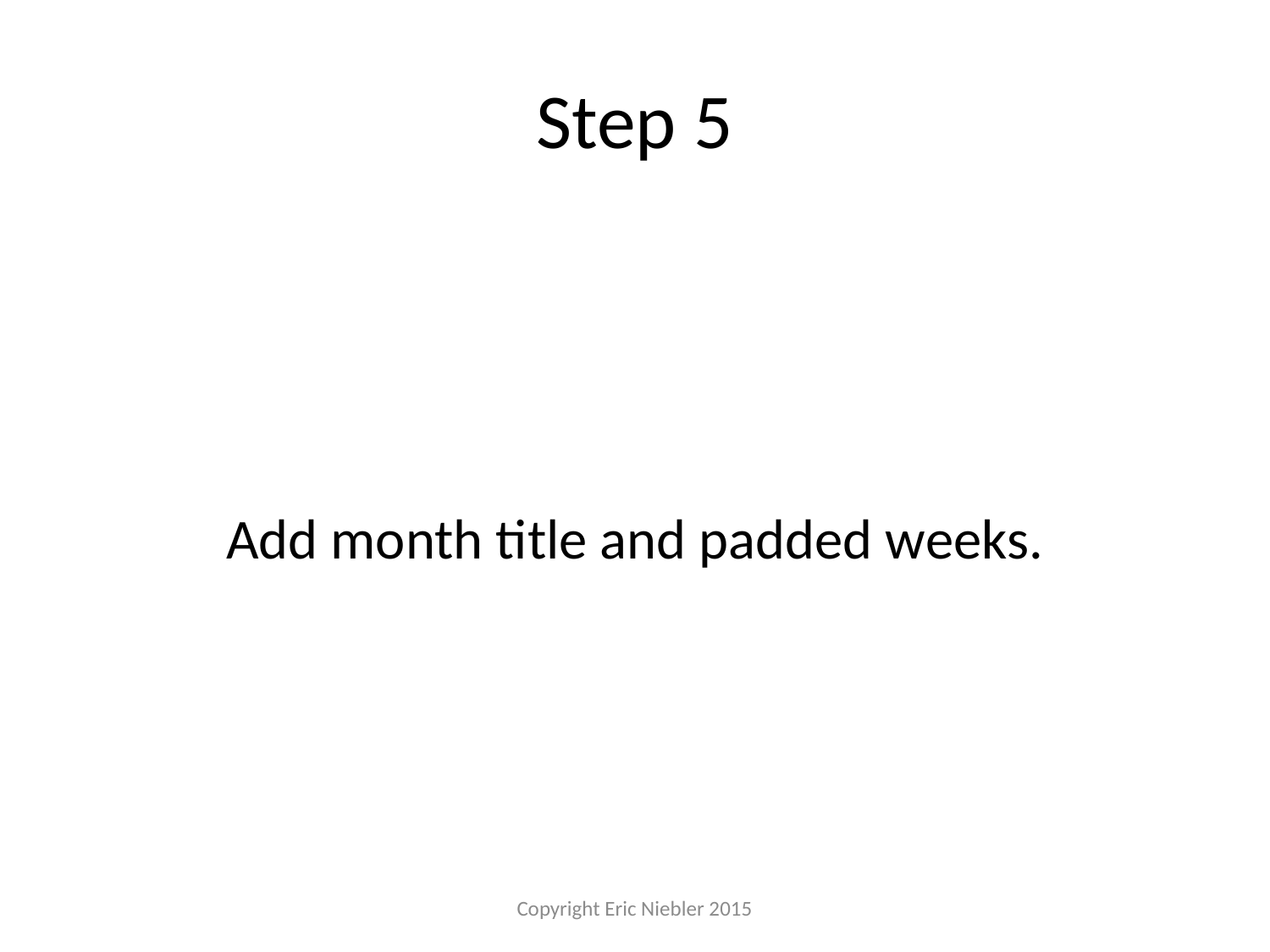

# Step 5
Add month title and padded weeks.
Copyright Eric Niebler 2015